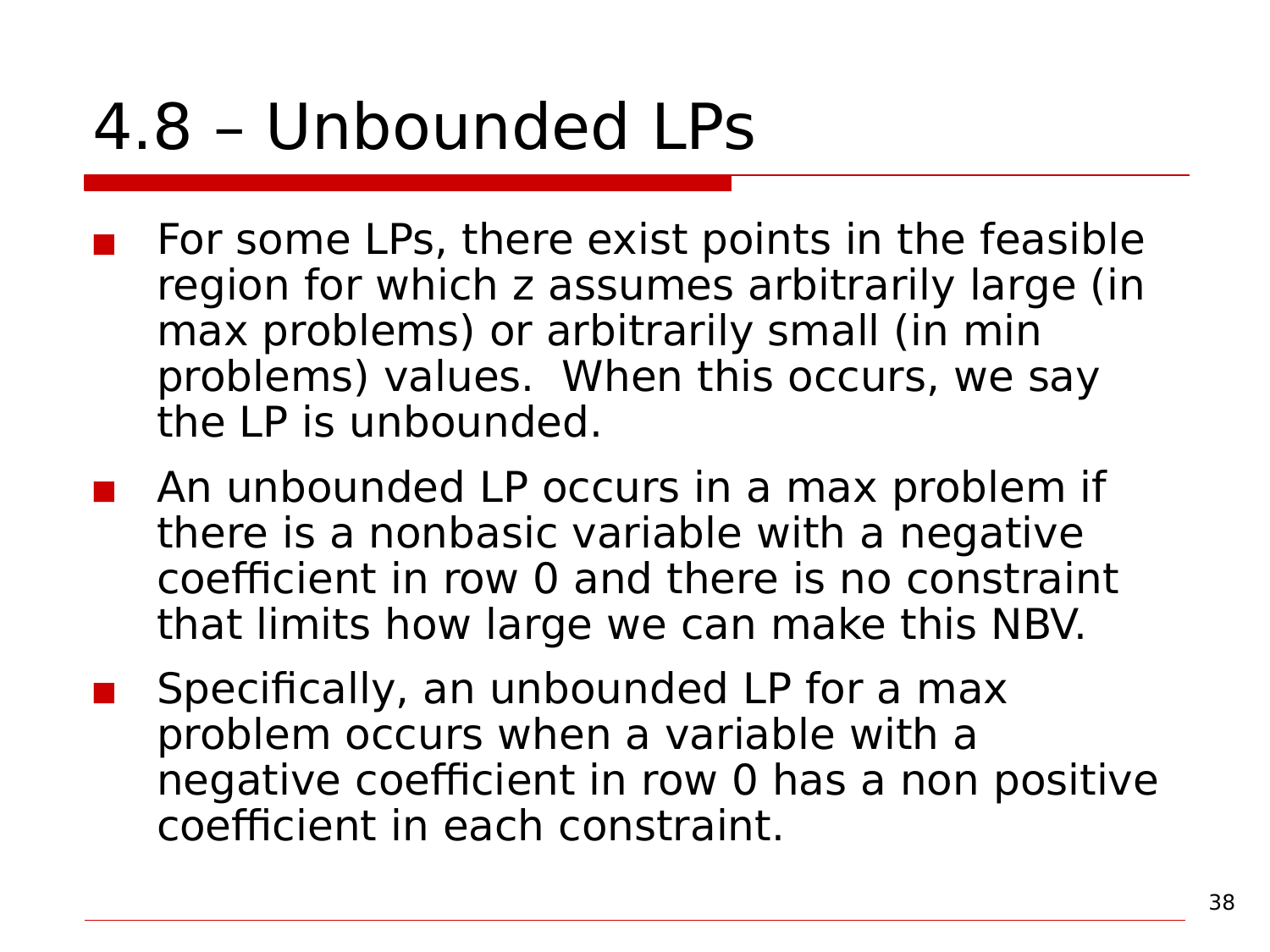

# 4.8 – Unbounded LPs
For some LPs, there exist points in the feasible region for which z assumes arbitrarily large (in max problems) or arbitrarily small (in min problems) values.  When this occurs, we say the LP is unbounded.
An unbounded LP occurs in a max problem if there is a nonbasic variable with a negative coefficient in row 0 and there is no constraint that limits how large we can make this NBV.
Specifically, an unbounded LP for a max problem occurs when a variable with a negative coefficient in row 0 has a non positive coefficient in each constraint.